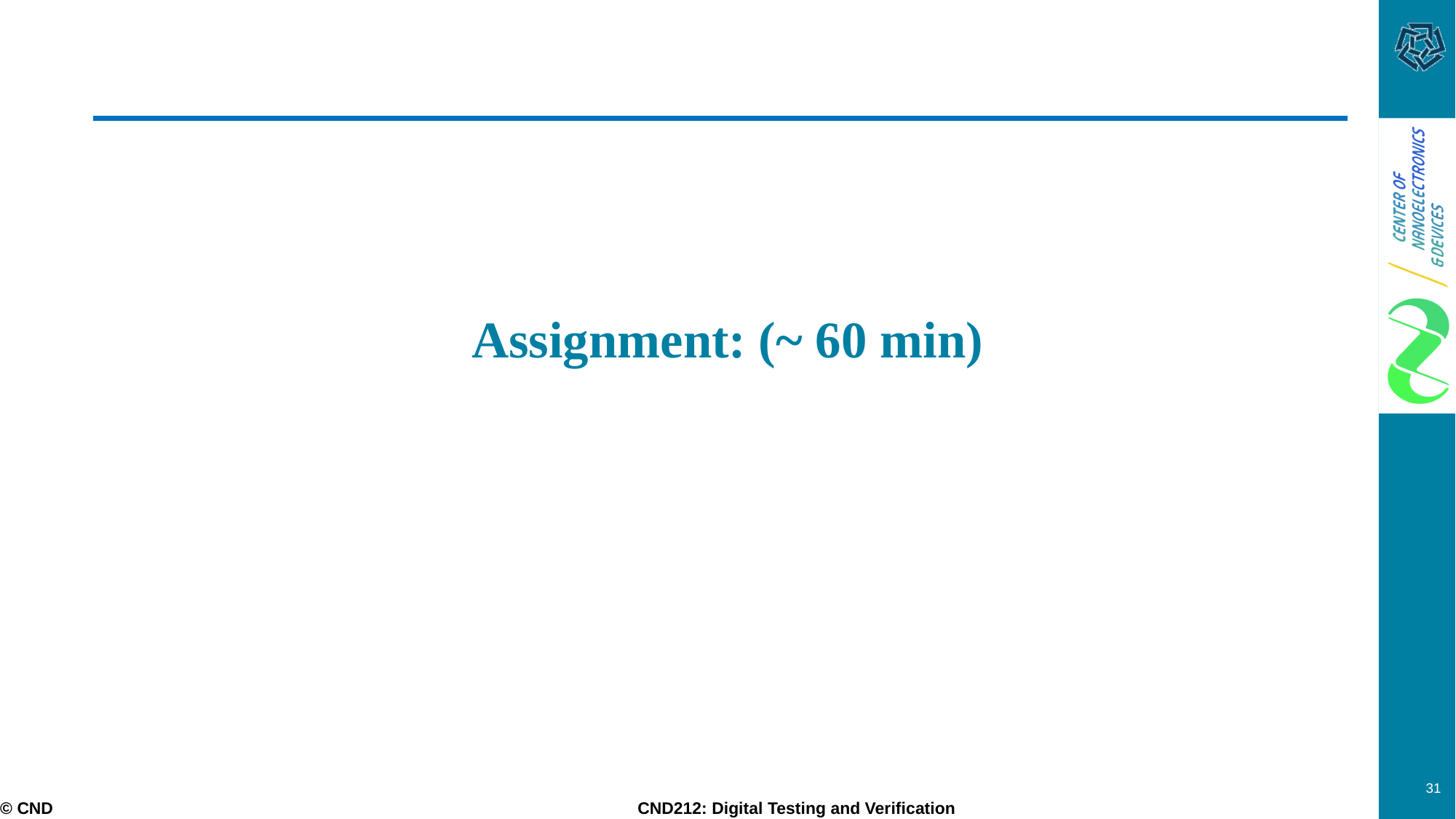

# Assignment: (~ 60 min)
31
© CND                                                                                                                            CND212: Digital Testing and Verification